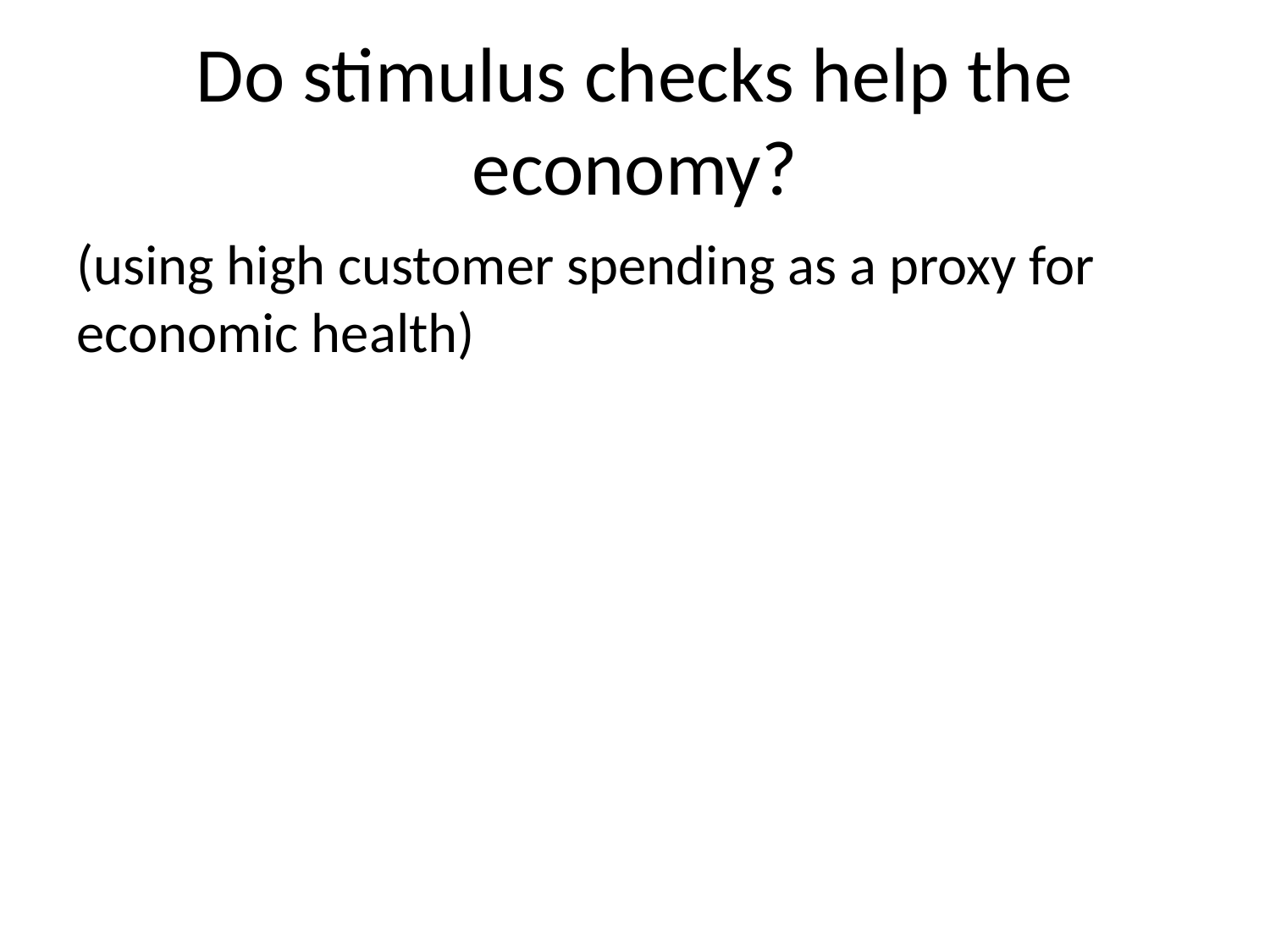

# Do stimulus checks help the economy?
(using high customer spending as a proxy for economic health)